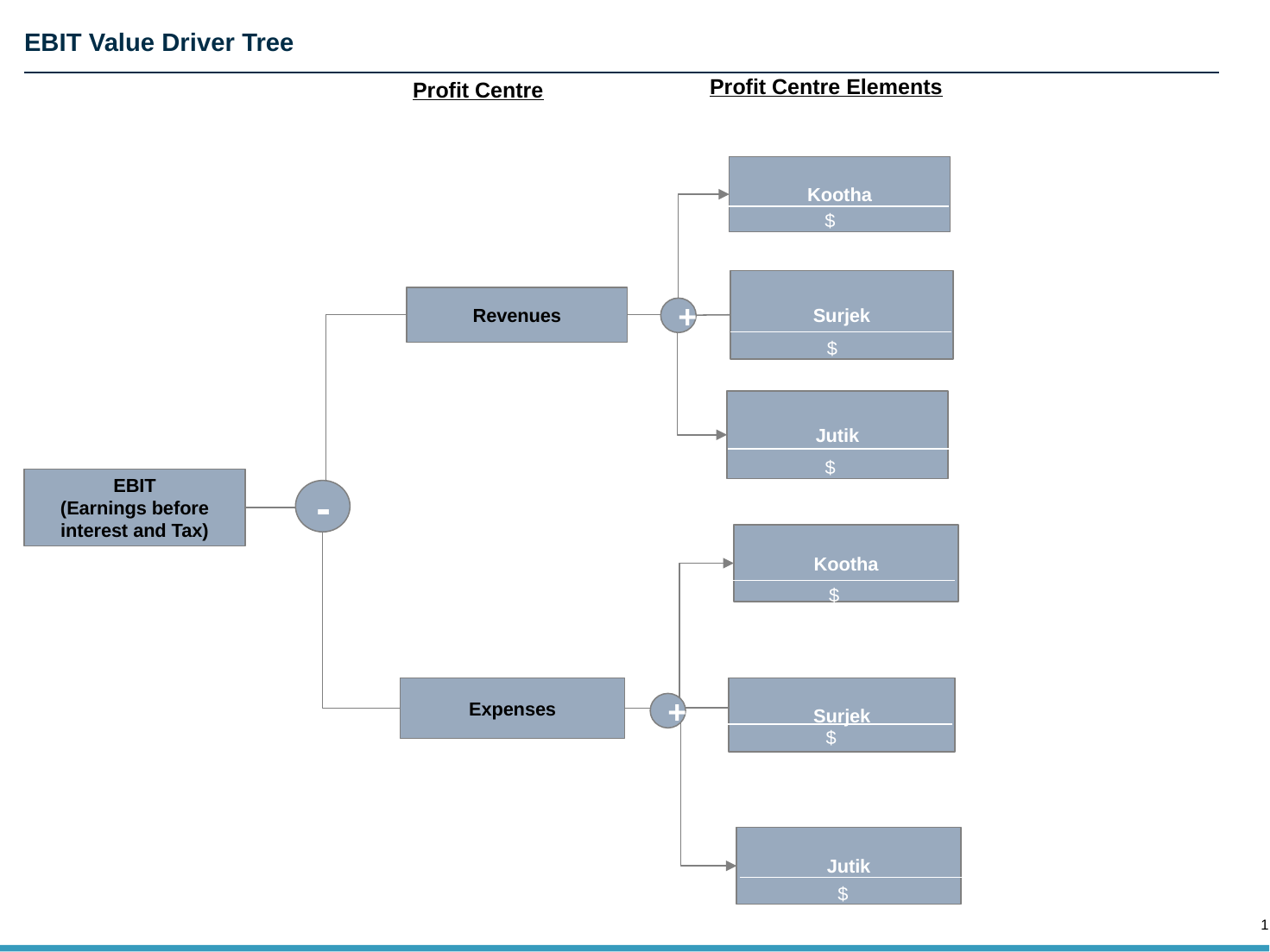

# EBIT Value Driver Tree
Profit Centre Elements
Profit Centre
Kootha
$
Surjek
Revenues
+
$
Jutik
$
+
EBIT
(Earnings before interest and Tax)
-
Kootha
$
$
Surjek
$
Expenses
Jutik
$